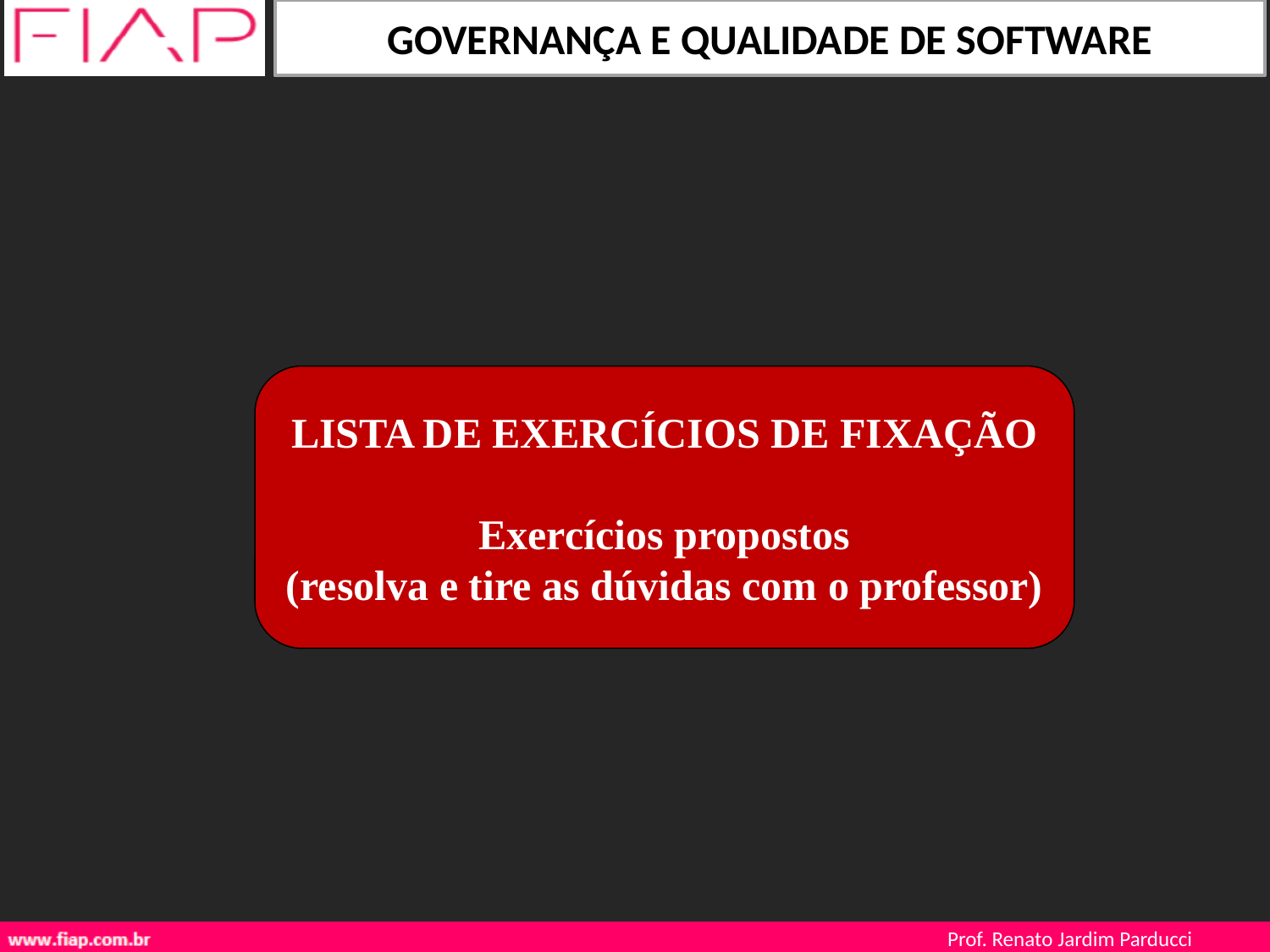

LISTA DE EXERCÍCIOS DE FIXAÇÃO

Exercícios propostos
(resolva e tire as dúvidas com o professor)